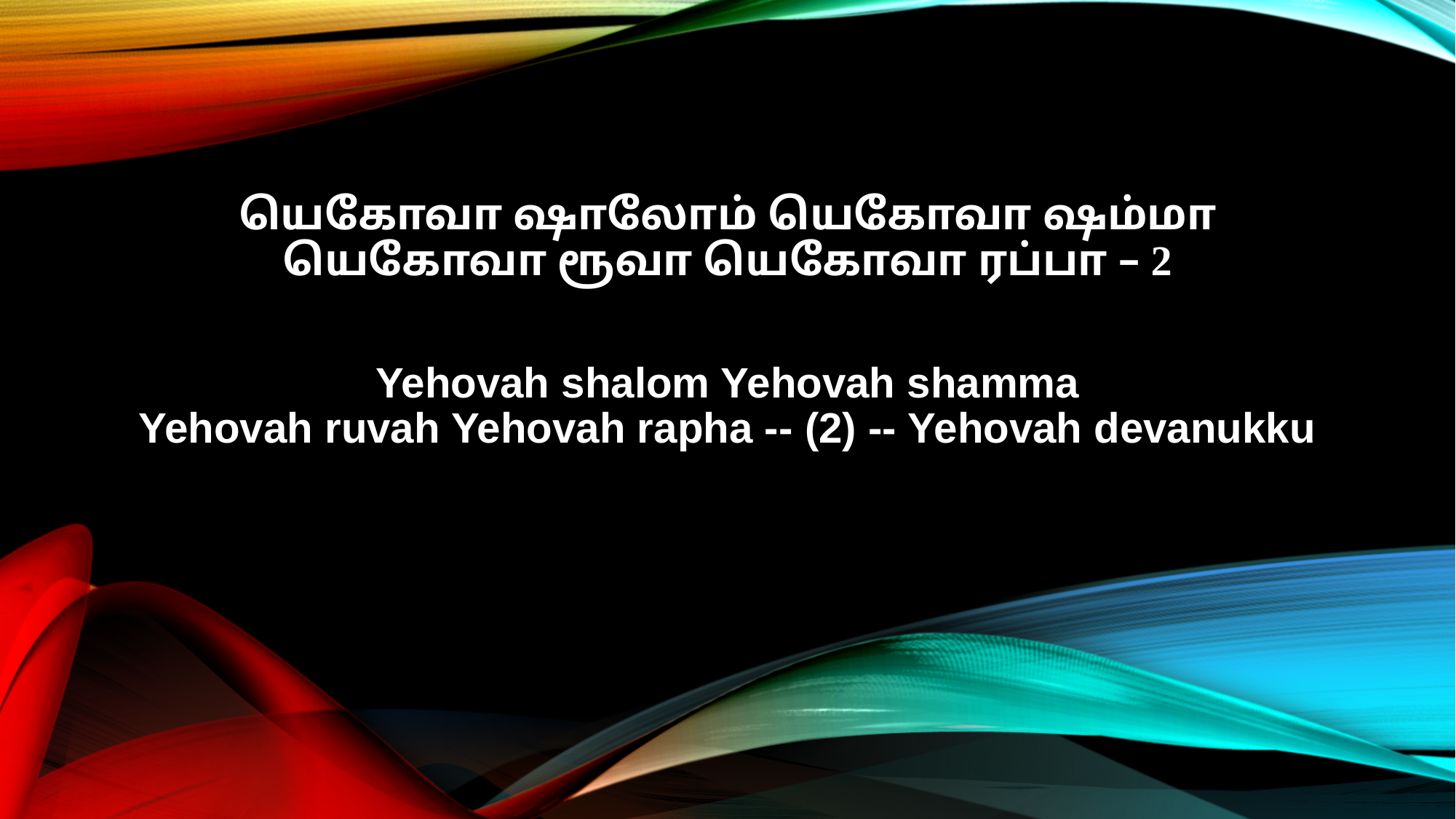

யெகோவா ஷாலோம் யெகோவா ஷம்மா
யெகோவா ரூவா யெகோவா ரப்பா – 2

Yehovah shalom Yehovah shamma
Yehovah ruvah Yehovah rapha -- (2) -- Yehovah devanukku